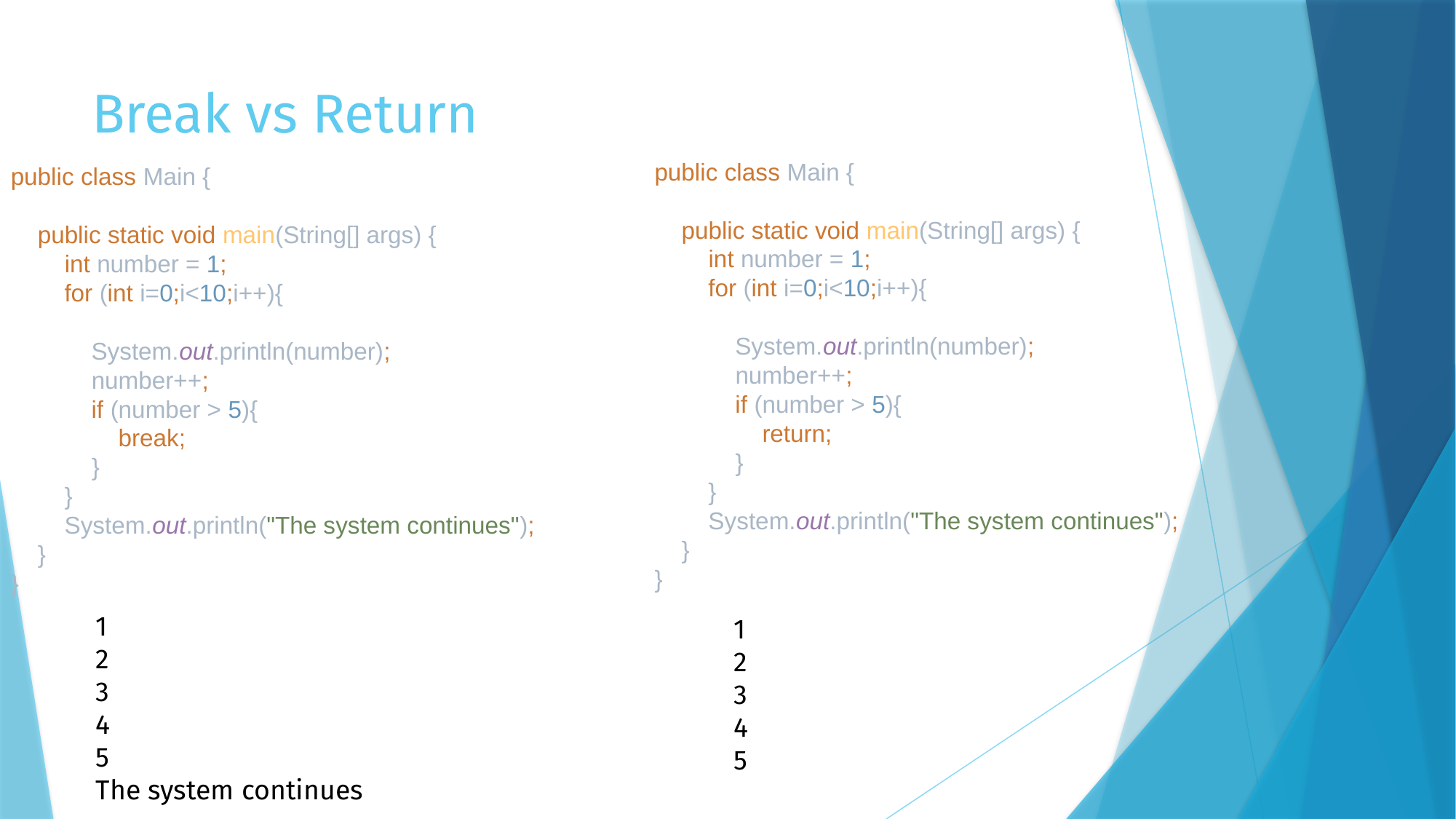

# Break vs Return
public class Main {
    public static void main(String[] args) {
        int number = 1;
        for (int i=0;i<10;i++){
            System.out.println(number);
            number++;
            if (number > 5){
                return;
            }
        }
        System.out.println("The system continues");
    }
}
public class Main {
    public static void main(String[] args) {
        int number = 1;
        for (int i=0;i<10;i++){
            System.out.println(number);
            number++;
            if (number > 5){
                break;
            }
        }
        System.out.println("The system continues");
    }
}
1
2
3
4
5
The system continues
1
2
3
4
5